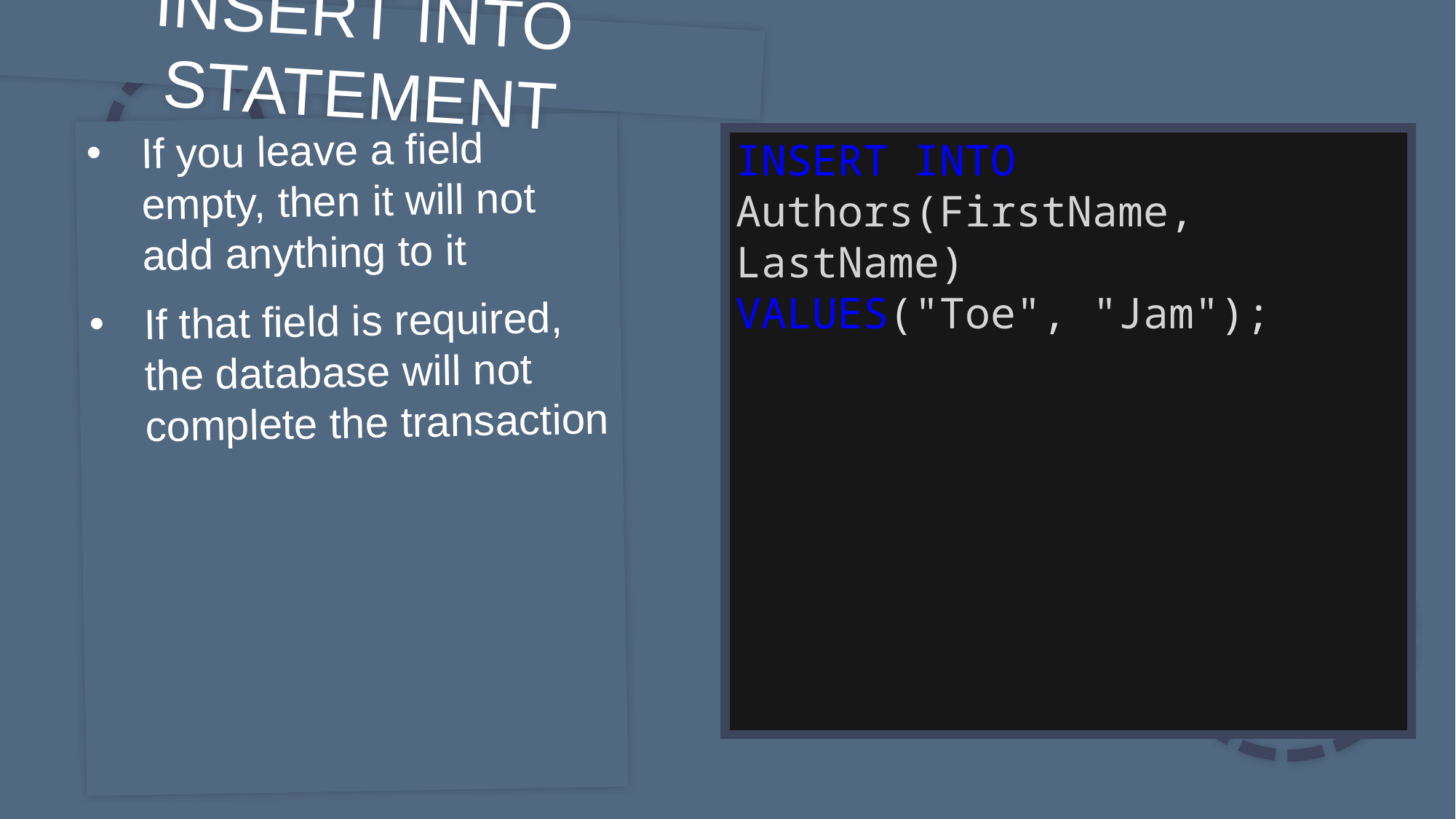

INSERT INTO STATEMENT

If you leave a field empty, then it will not add anything to it
If that field is required, the database will not complete the transaction
INSERT INTO Authors(FirstName, LastName)
VALUES("Toe", "Jam");